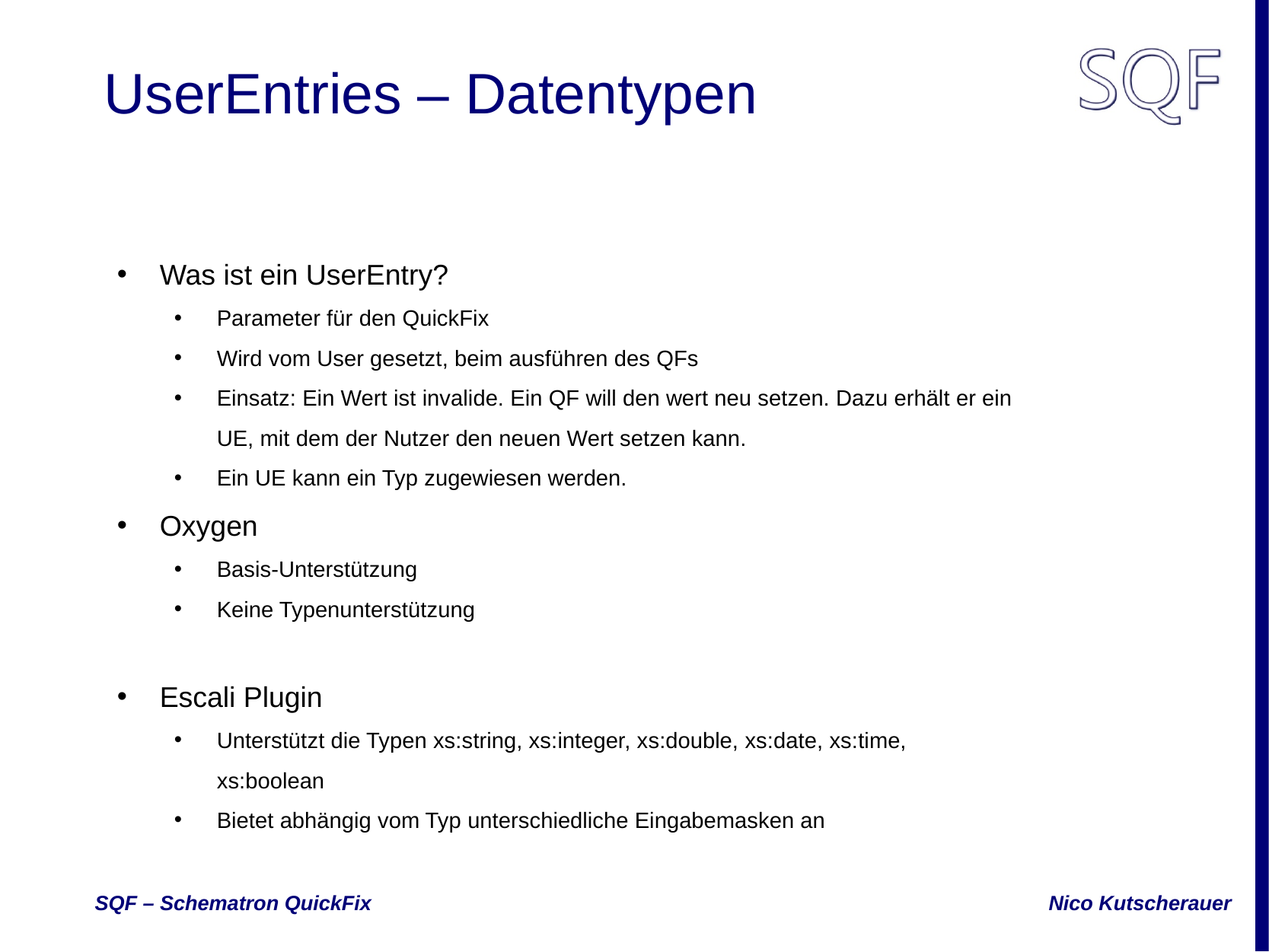

# UserEntries – Datentypen

Was ist ein UserEntry?
Parameter für den QuickFix
Wird vom User gesetzt, beim ausführen des QFs
Einsatz: Ein Wert ist invalide. Ein QF will den wert neu setzen. Dazu erhält er ein UE, mit dem der Nutzer den neuen Wert setzen kann.
Ein UE kann ein Typ zugewiesen werden.
Oxygen
Basis-Unterstützung
Keine Typenunterstützung

Escali Plugin
Unterstützt die Typen xs:string, xs:integer, xs:double, xs:date, xs:time, xs:boolean
Bietet abhängig vom Typ unterschiedliche Eingabemasken an